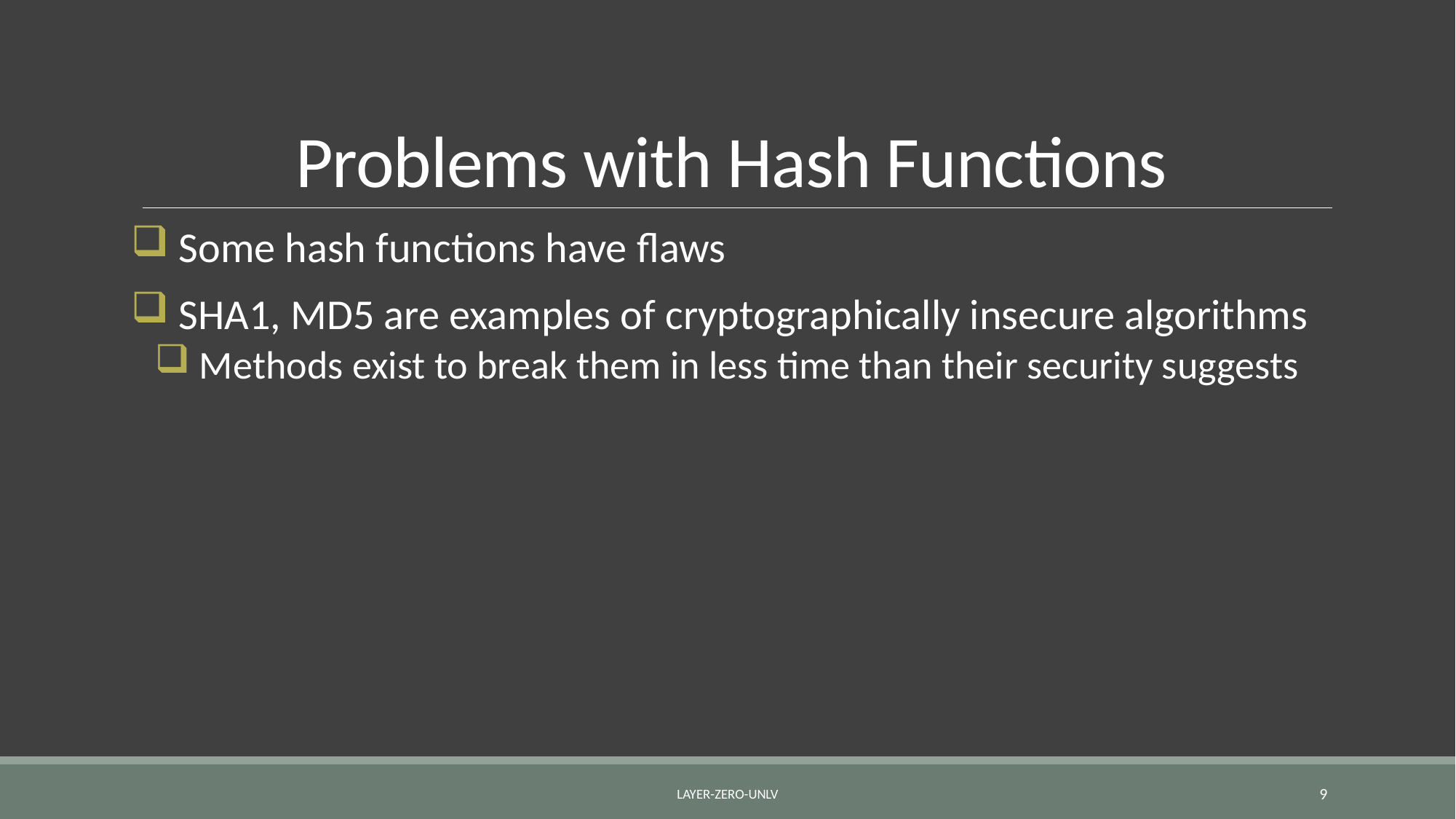

# Problems with Hash Functions
 Some hash functions have flaws
 SHA1, MD5 are examples of cryptographically insecure algorithms
 Methods exist to break them in less time than their security suggests
Layer-Zero-UNLV
9